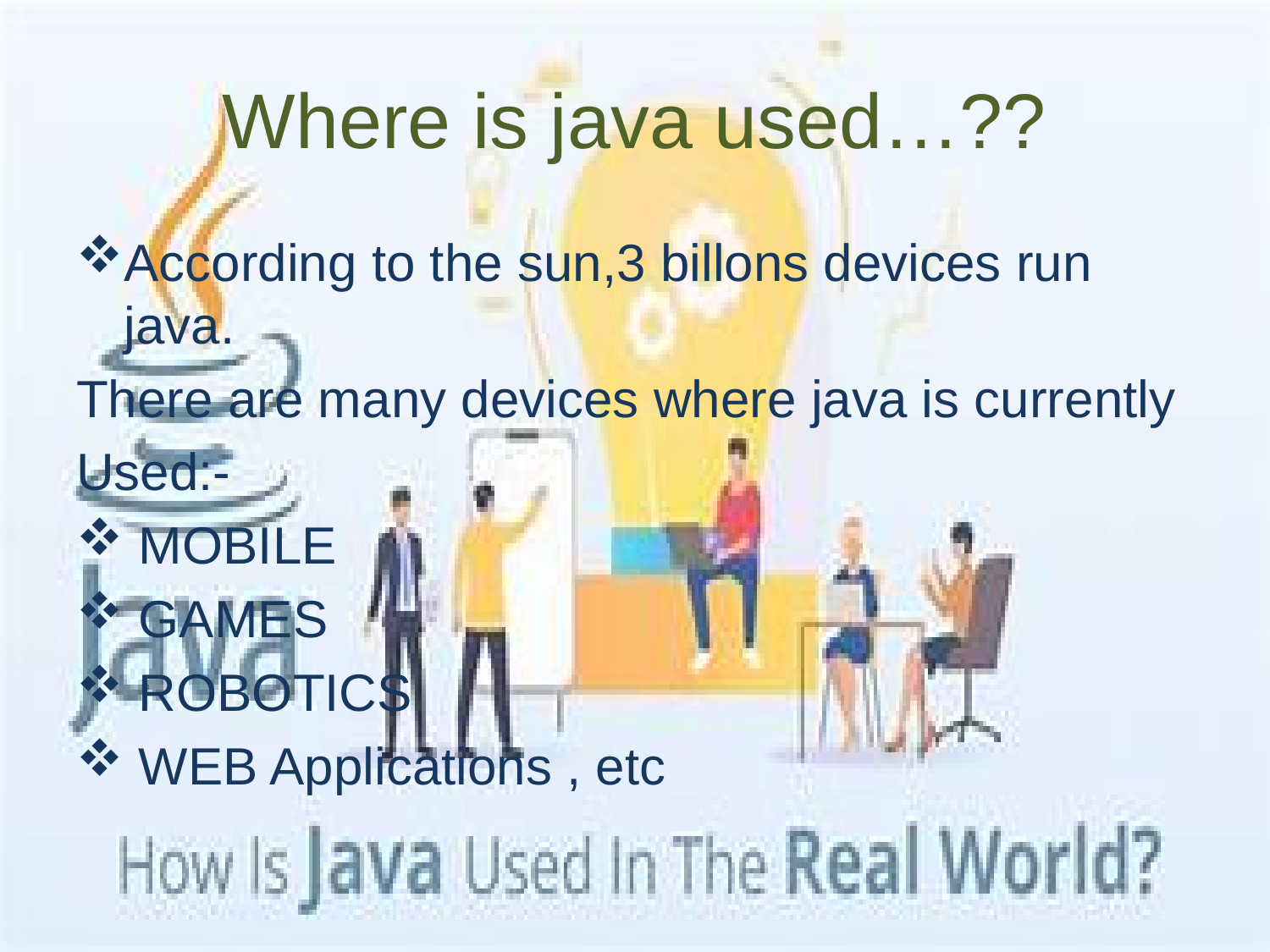

# Where is java used…??
According to the sun,3 billons devices run  java.
There are many devices where java is currently
Used:-
 MOBILE
 GAMES
 ROBOTICS
 WEB Applications , etc